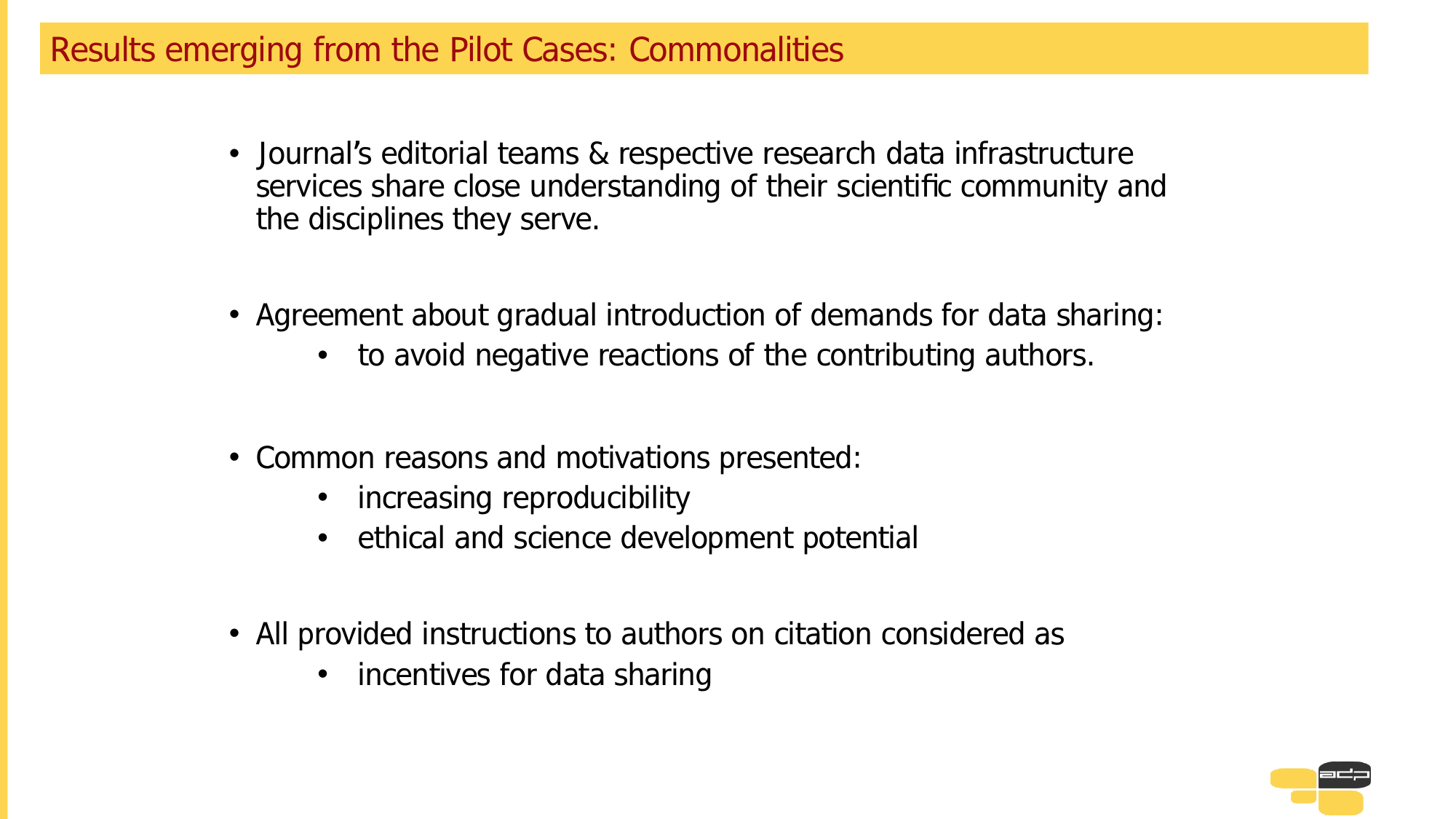

# Results emerging from the Pilot Cases: Commonalities
Journal’s editorial teams & respective research data infrastructure services share close understanding of their scientific community and the disciplines they serve.

Agreement about gradual introduction of demands for data sharing:
to avoid negative reactions of the contributing authors.

Common reasons and motivations presented:
increasing reproducibility
ethical and science development potential

All provided instructions to authors on citation considered as
incentives for data sharing